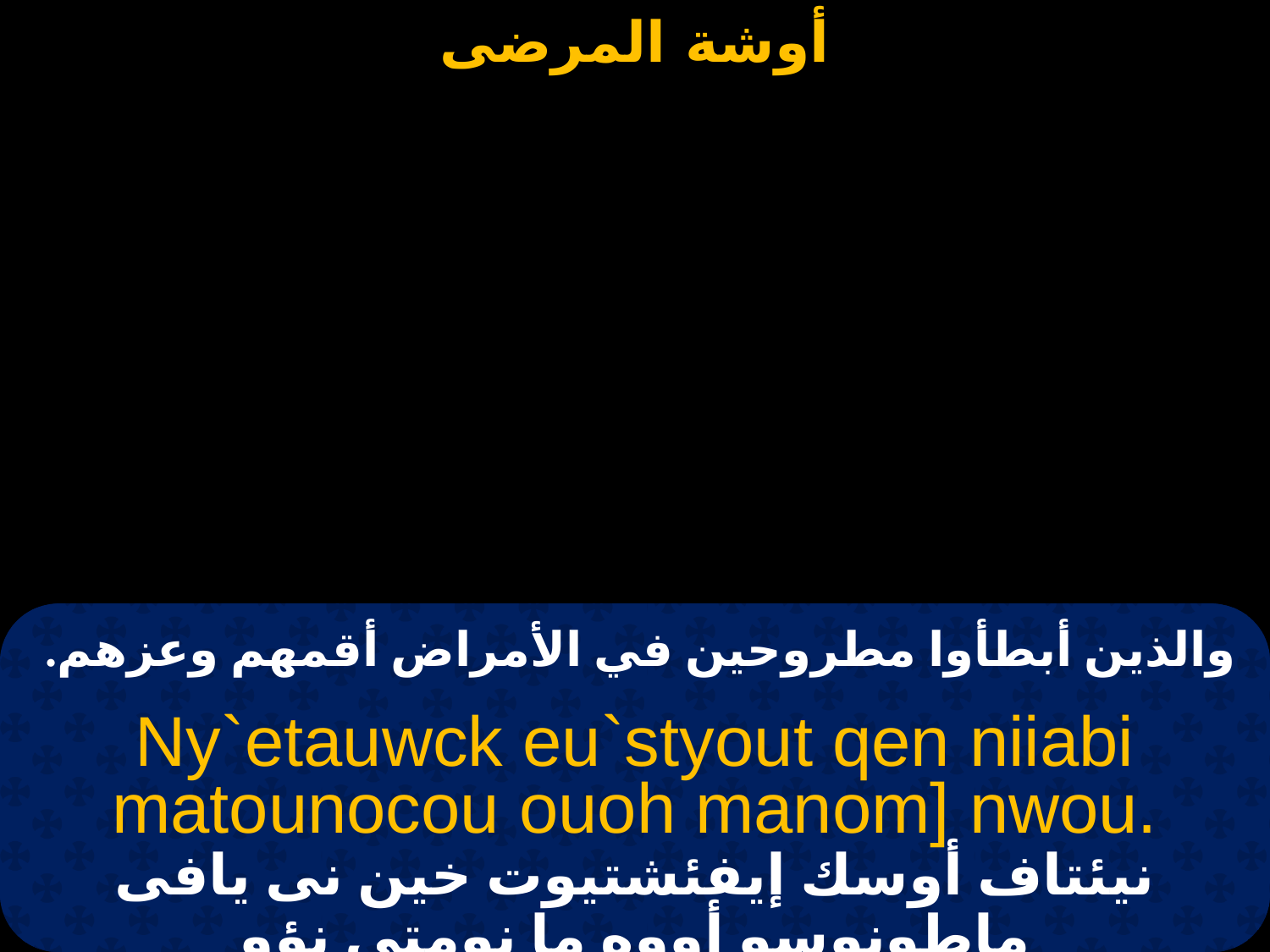

# والذين أبطأوا مطروحين في الأمراض أقمهم وعزهم.
Ny`etauwck eu`styout qen niiabi matounocou ouoh manom] nwou.
نيئتاف أوسك إيفئشتيوت خين نى يافى ماطونوسو أووه ما نومتى نؤو